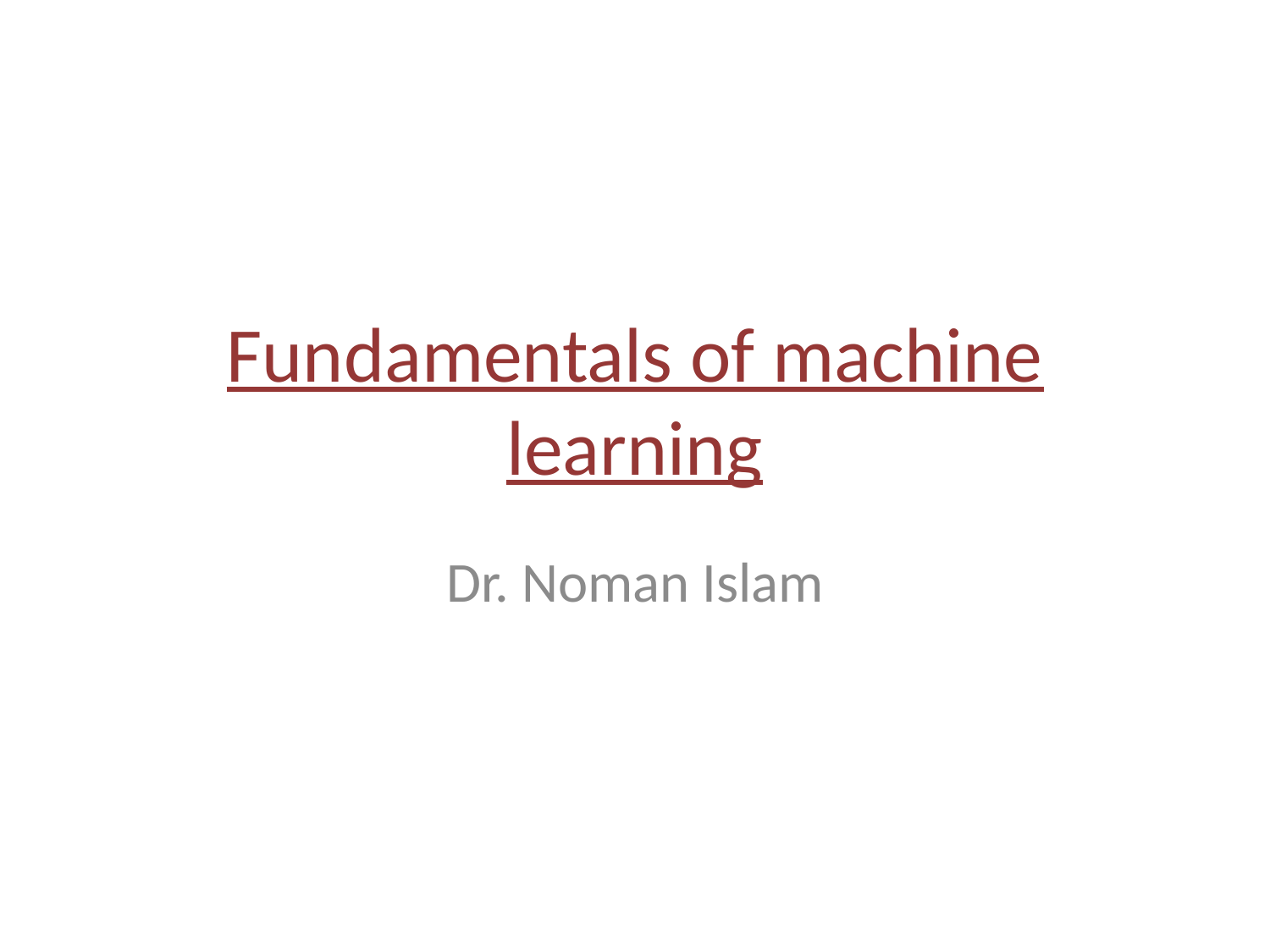

# Fundamentals of machine learning
Dr. Noman Islam